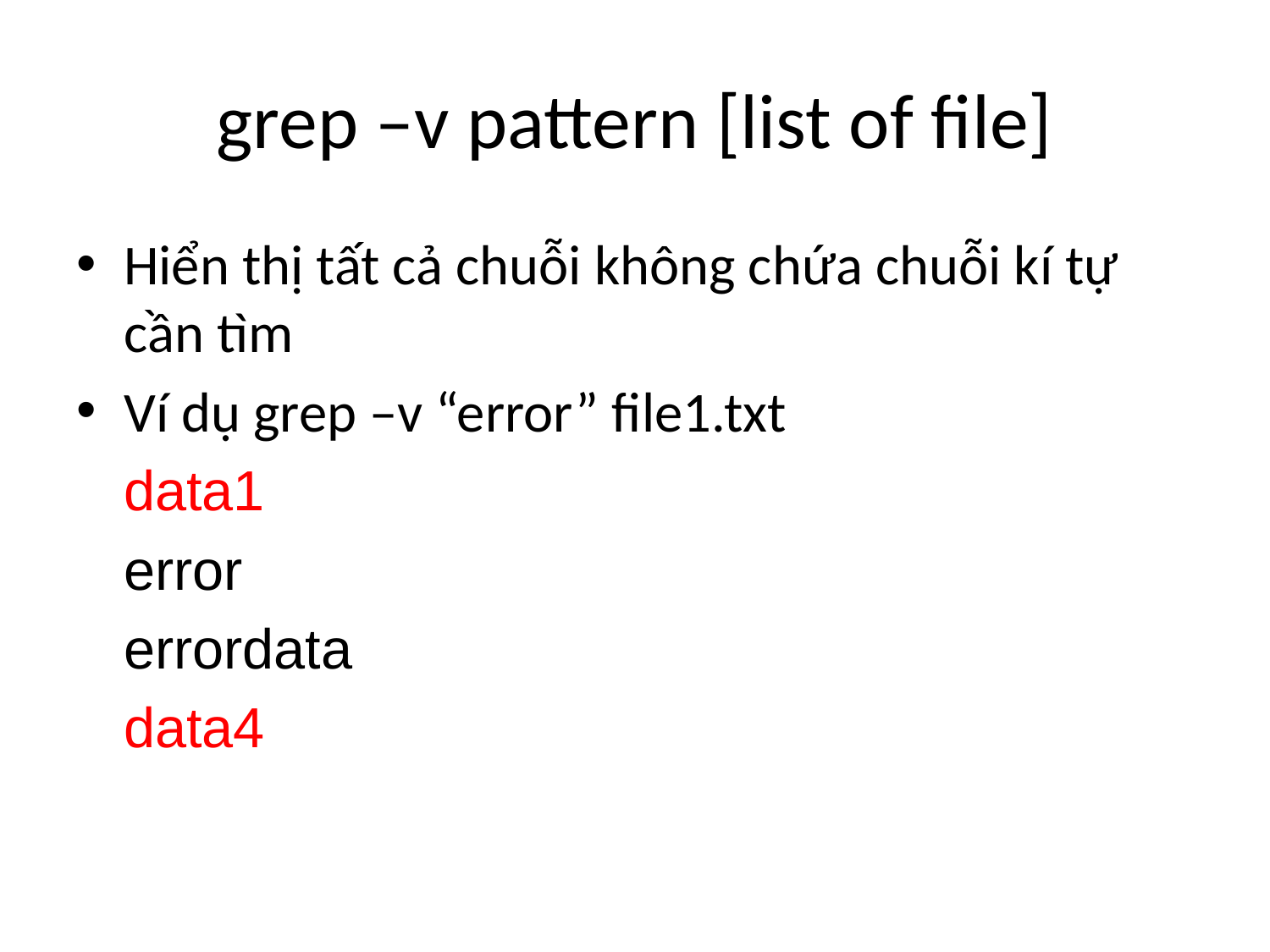

# grep –v pattern [list of file]
Hiển thị tất cả chuỗi không chứa chuỗi kí tự cần tìm
Ví dụ grep –v “error” file1.txt
	data1
	error
	errordata
	data4